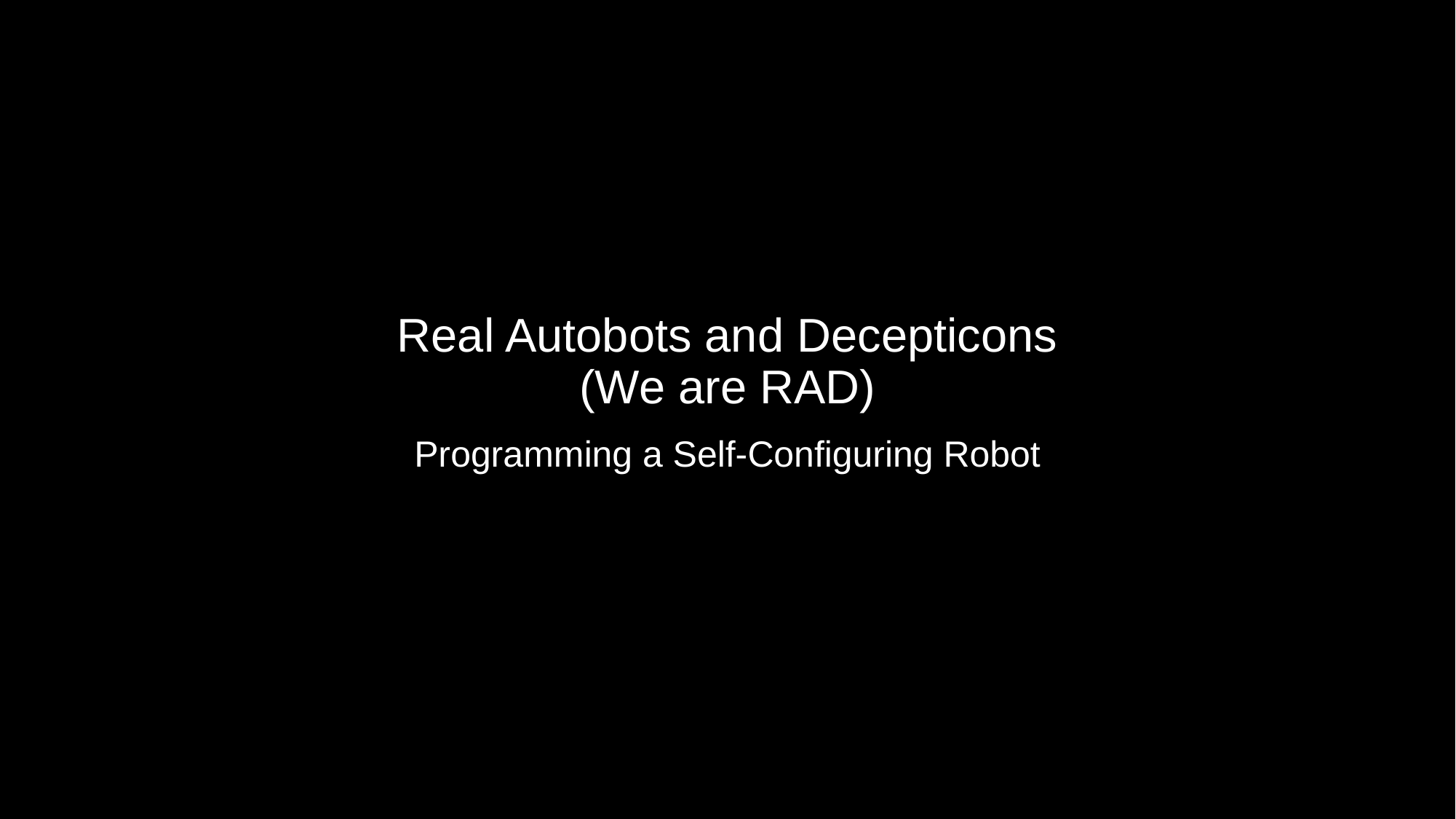

# Real Autobots and Decepticons (We are RAD)
Programming a Self-Configuring Robot